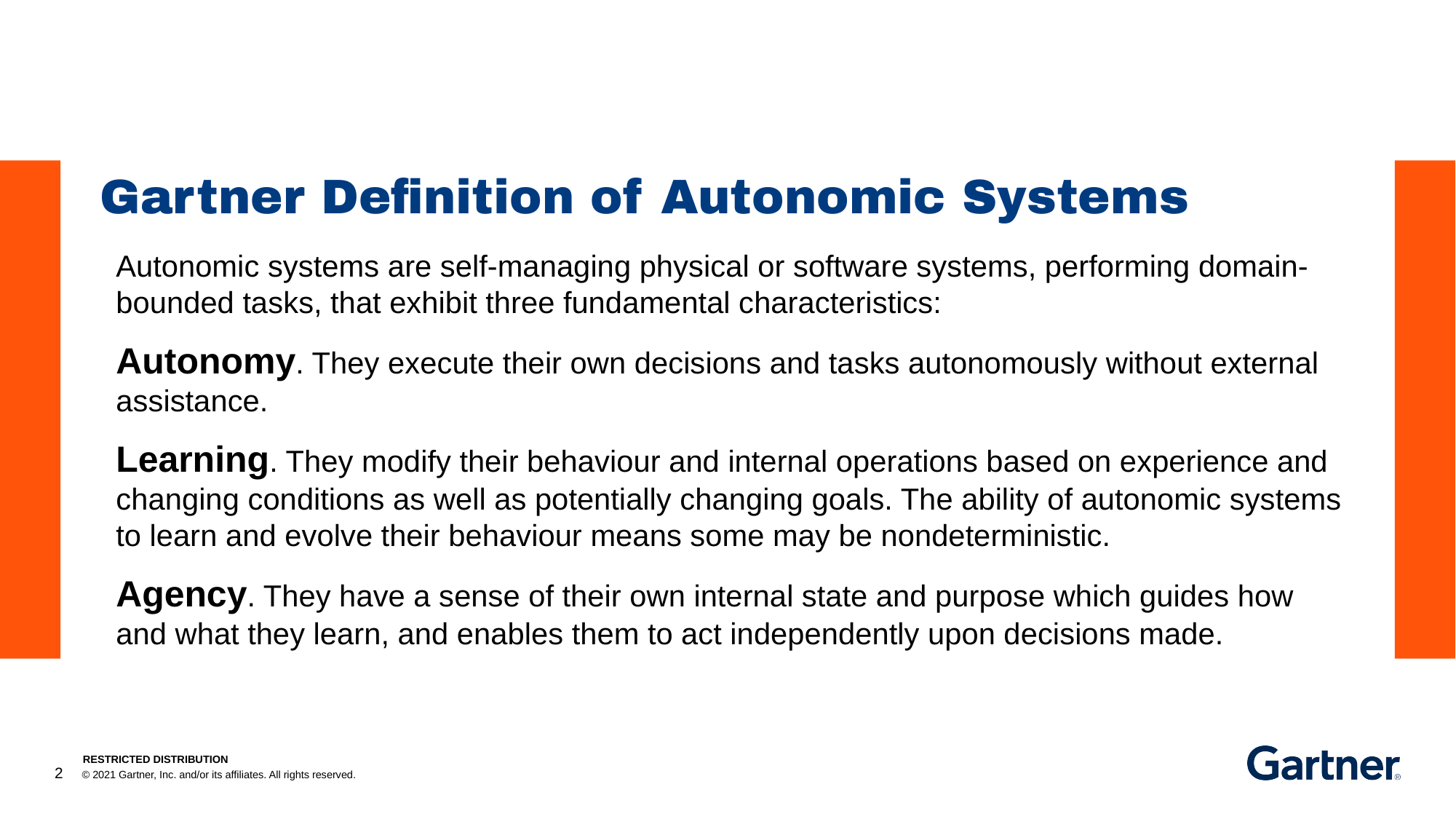

Gartner Definition of Autonomic Systems
Autonomic systems are self-managing physical or software systems, performing domain-bounded tasks, that exhibit three fundamental characteristics:
Autonomy. They execute their own decisions and tasks autonomously without external assistance.
Learning. They modify their behaviour and internal operations based on experience and changing conditions as well as potentially changing goals. The ability of autonomic systems to learn and evolve their behaviour means some may be nondeterministic.
Agency. They have a sense of their own internal state and purpose which guides how and what they learn, and enables them to act independently upon decisions made.